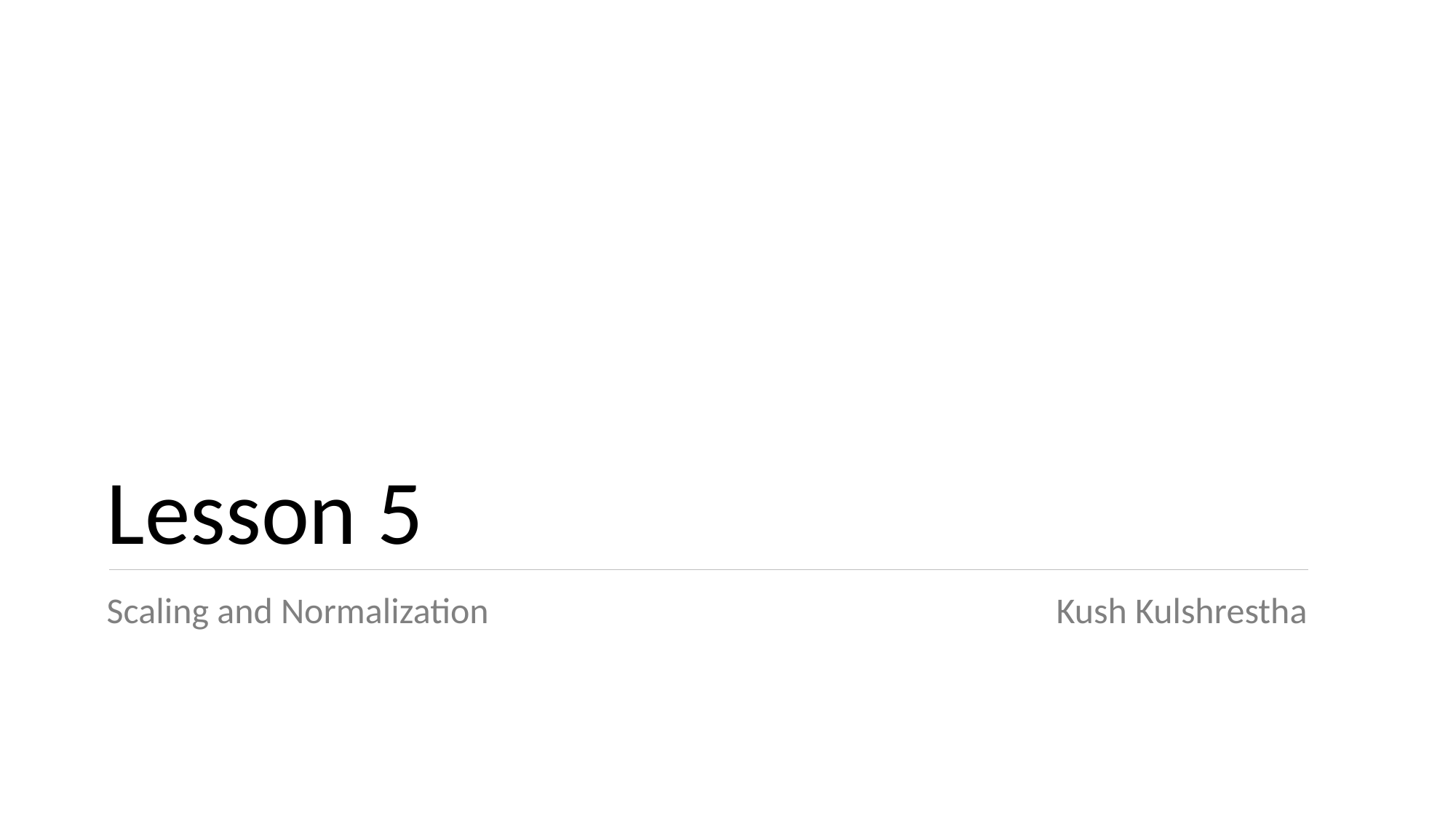

# Lesson 5
Scaling and Normalization
Kush Kulshrestha